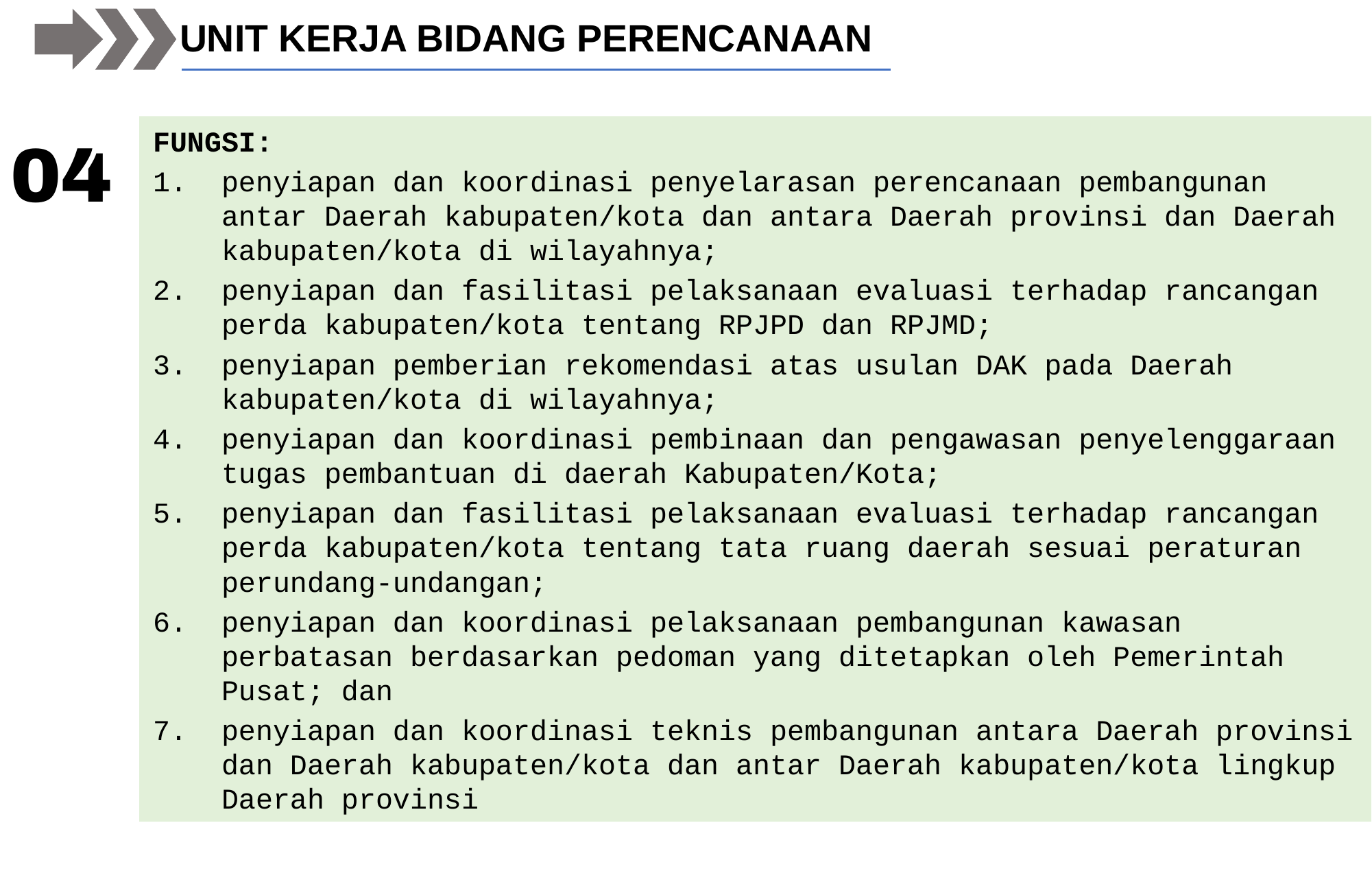

UNIT KERJA BIDANG PERENCANAAN

FUNGSI:
penyiapan dan koordinasi penyelarasan perencanaan pembangunan antar Daerah kabupaten/kota dan antara Daerah provinsi dan Daerah kabupaten/kota di wilayahnya;
penyiapan dan fasilitasi pelaksanaan evaluasi terhadap rancangan perda kabupaten/kota tentang RPJPD dan RPJMD;
penyiapan pemberian rekomendasi atas usulan DAK pada Daerah kabupaten/kota di wilayahnya;
penyiapan dan koordinasi pembinaan dan pengawasan penyelenggaraan tugas pembantuan di daerah Kabupaten/Kota;
penyiapan dan fasilitasi pelaksanaan evaluasi terhadap rancangan perda kabupaten/kota tentang tata ruang daerah sesuai peraturan perundang-undangan;
penyiapan dan koordinasi pelaksanaan pembangunan kawasan perbatasan berdasarkan pedoman yang ditetapkan oleh Pemerintah Pusat; dan
penyiapan dan koordinasi teknis pembangunan antara Daerah provinsi dan Daerah kabupaten/kota dan antar Daerah kabupaten/kota lingkup Daerah provinsi
04